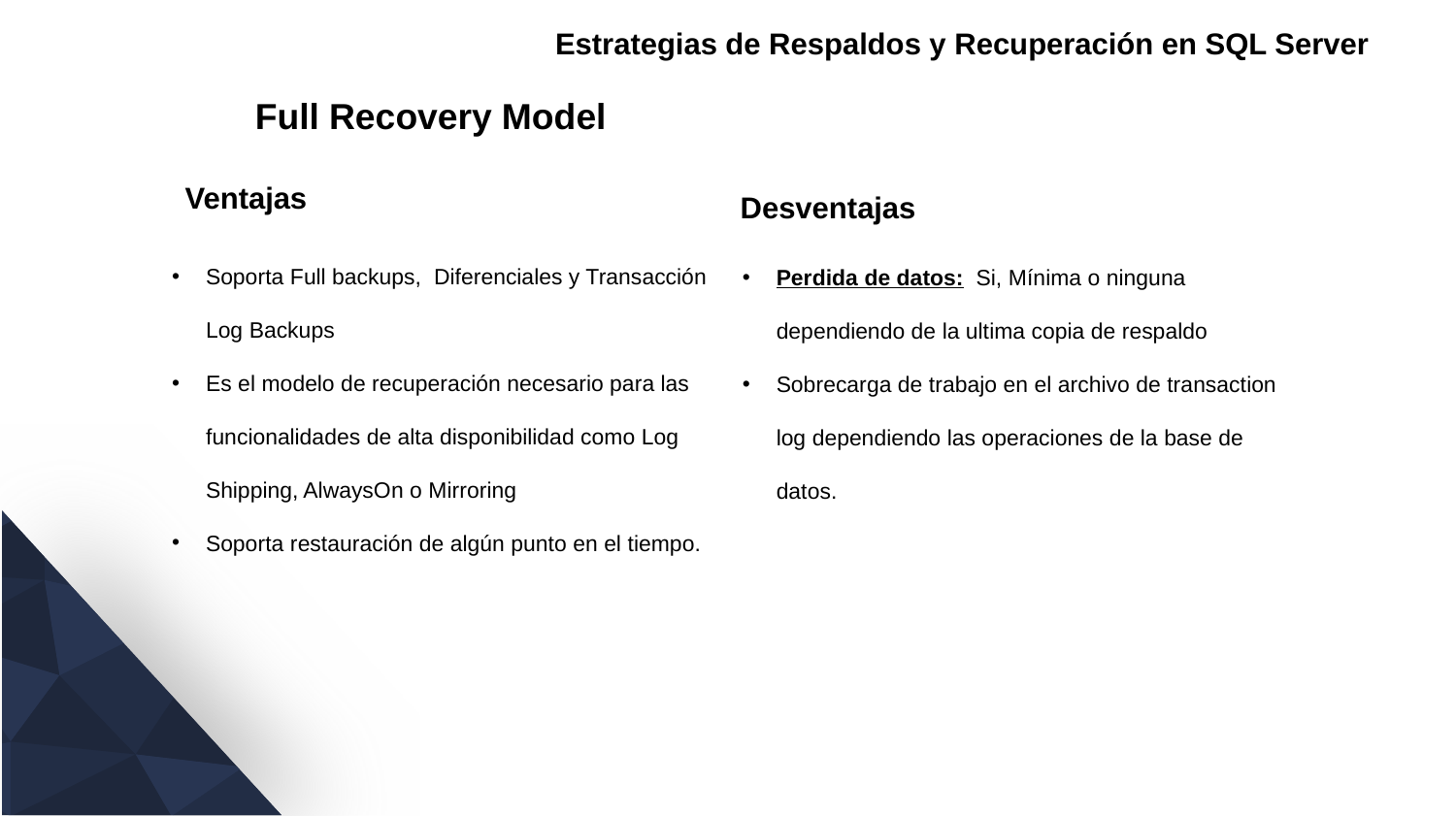

Estrategias de Respaldos y Recuperación en SQL Server
Full Recovery Model
Ventajas
Desventajas
Soporta Full backups,  Diferenciales y Transacción Log Backups
Es el modelo de recuperación necesario para las funcionalidades de alta disponibilidad como Log Shipping, AlwaysOn o Mirroring
Soporta restauración de algún punto en el tiempo.

Perdida de datos:  Si, Mínima o ninguna dependiendo de la ultima copia de respaldo
Sobrecarga de trabajo en el archivo de transaction log dependiendo las operaciones de la base de datos.